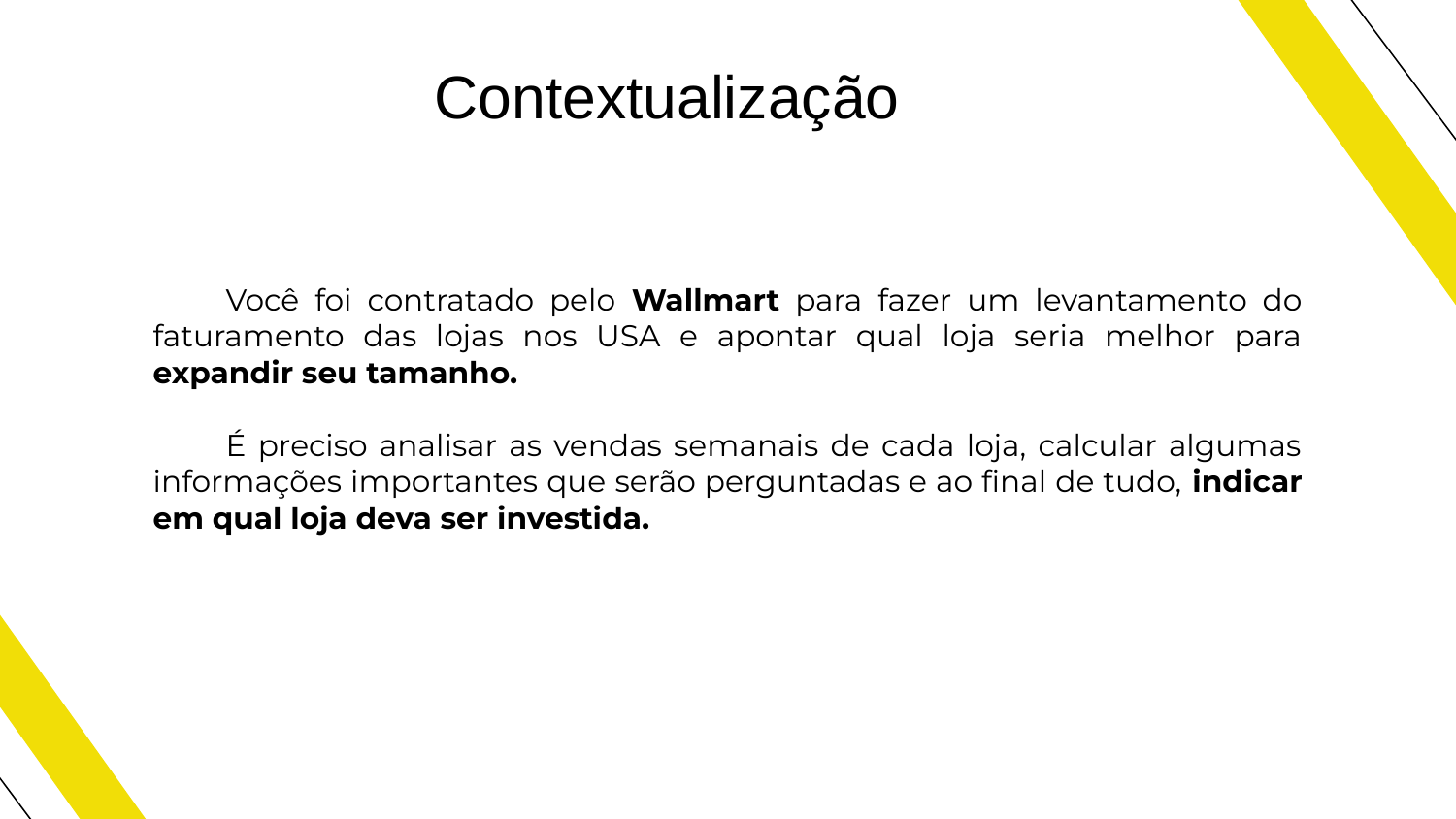

Contextualização
Você foi contratado pelo Wallmart para fazer um levantamento do faturamento das lojas nos USA e apontar qual loja seria melhor para expandir seu tamanho.

É preciso analisar as vendas semanais de cada loja, calcular algumas informações importantes que serão perguntadas e ao final de tudo, indicar em qual loja deva ser investida.